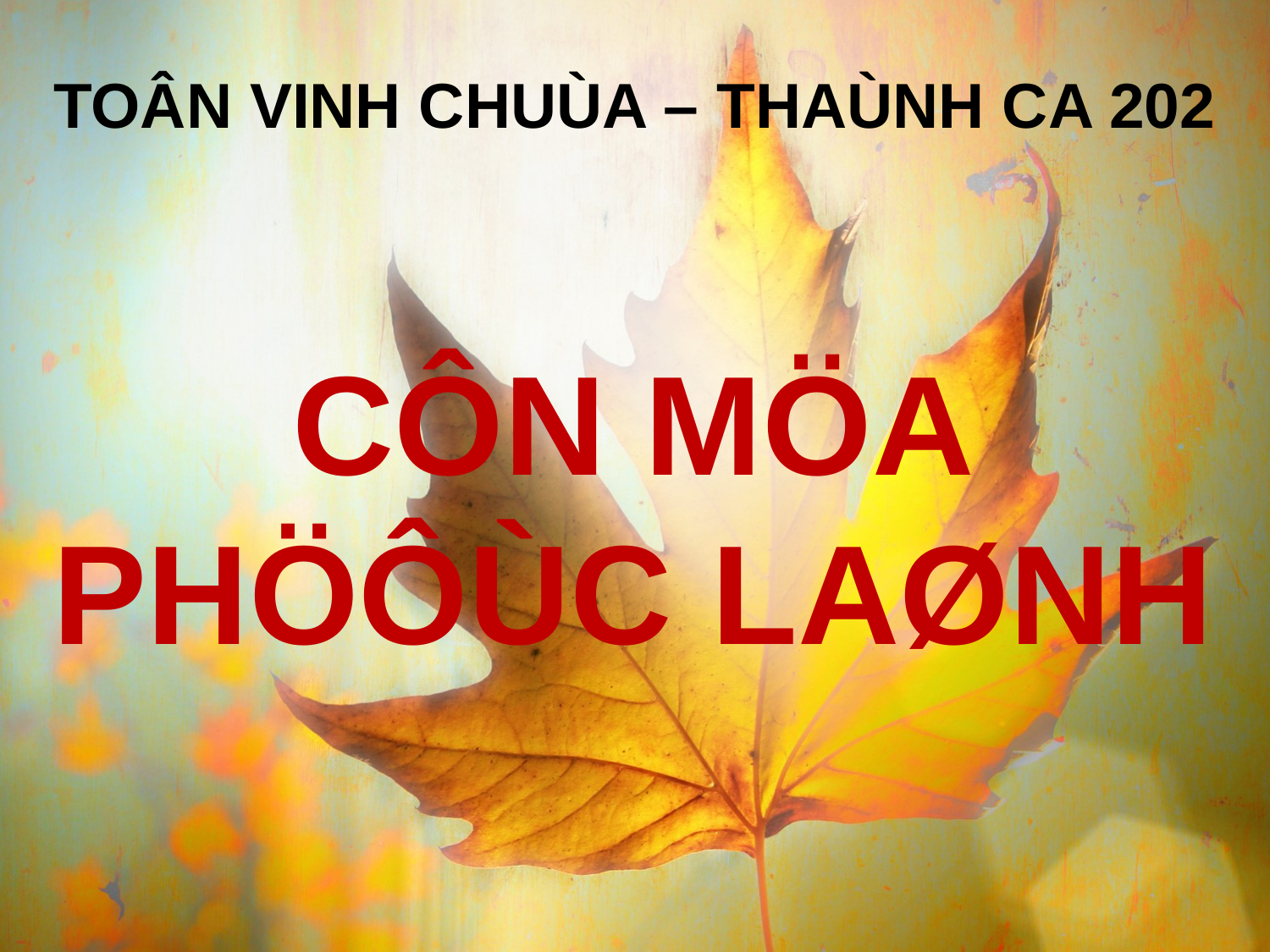

TOÂN VINH CHUÙA – THAÙNH CA 202
CÔN MÖA
PHÖÔÙC LAØNH